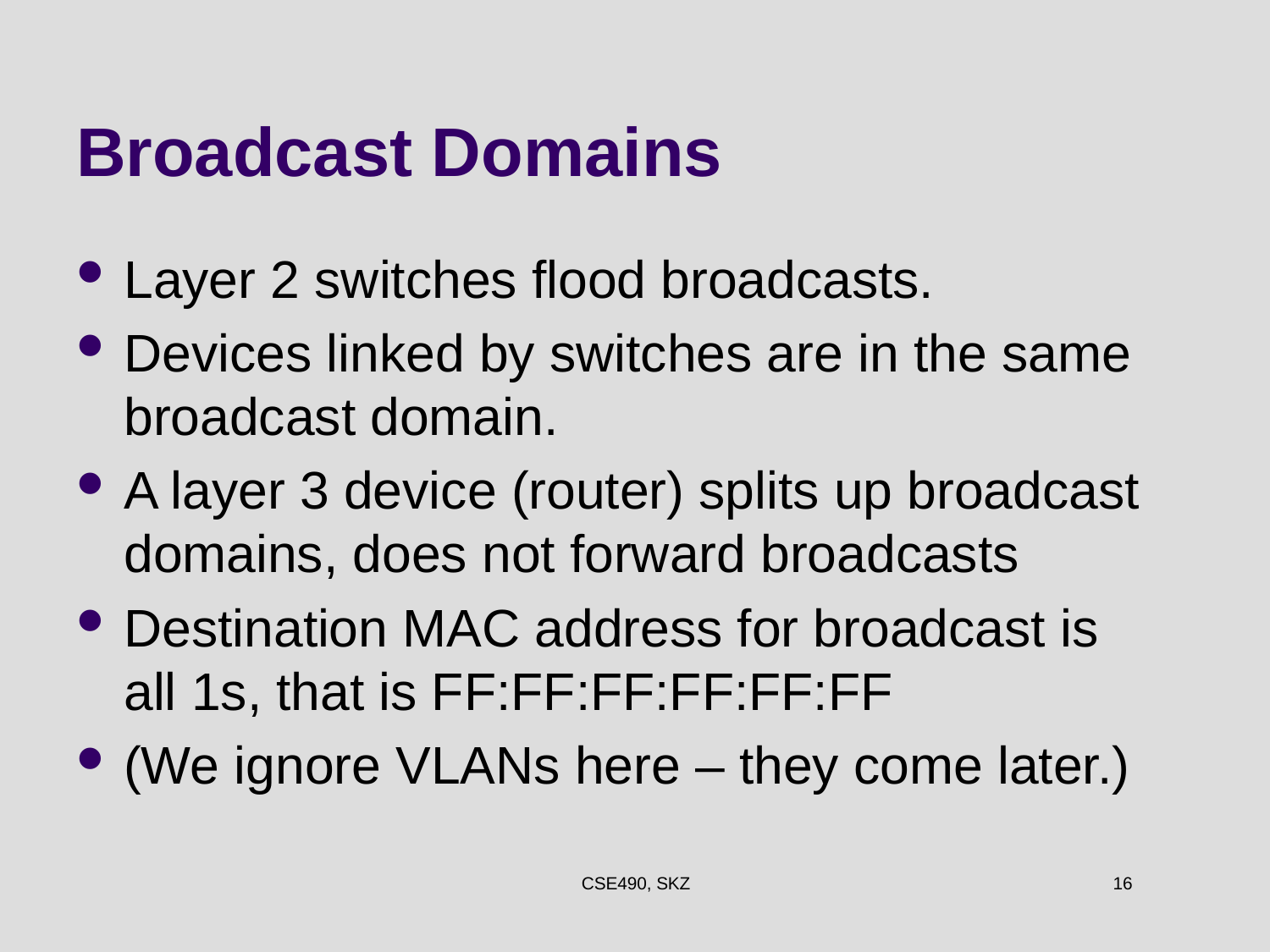

# Broadcast Domains
Layer 2 switches flood broadcasts.
Devices linked by switches are in the same broadcast domain.
A layer 3 device (router) splits up broadcast domains, does not forward broadcasts
Destination MAC address for broadcast is
all 1s, that is FF:FF:FF:FF:FF:FF
(We ignore VLANs here – they come later.)

CSE490, SKZ